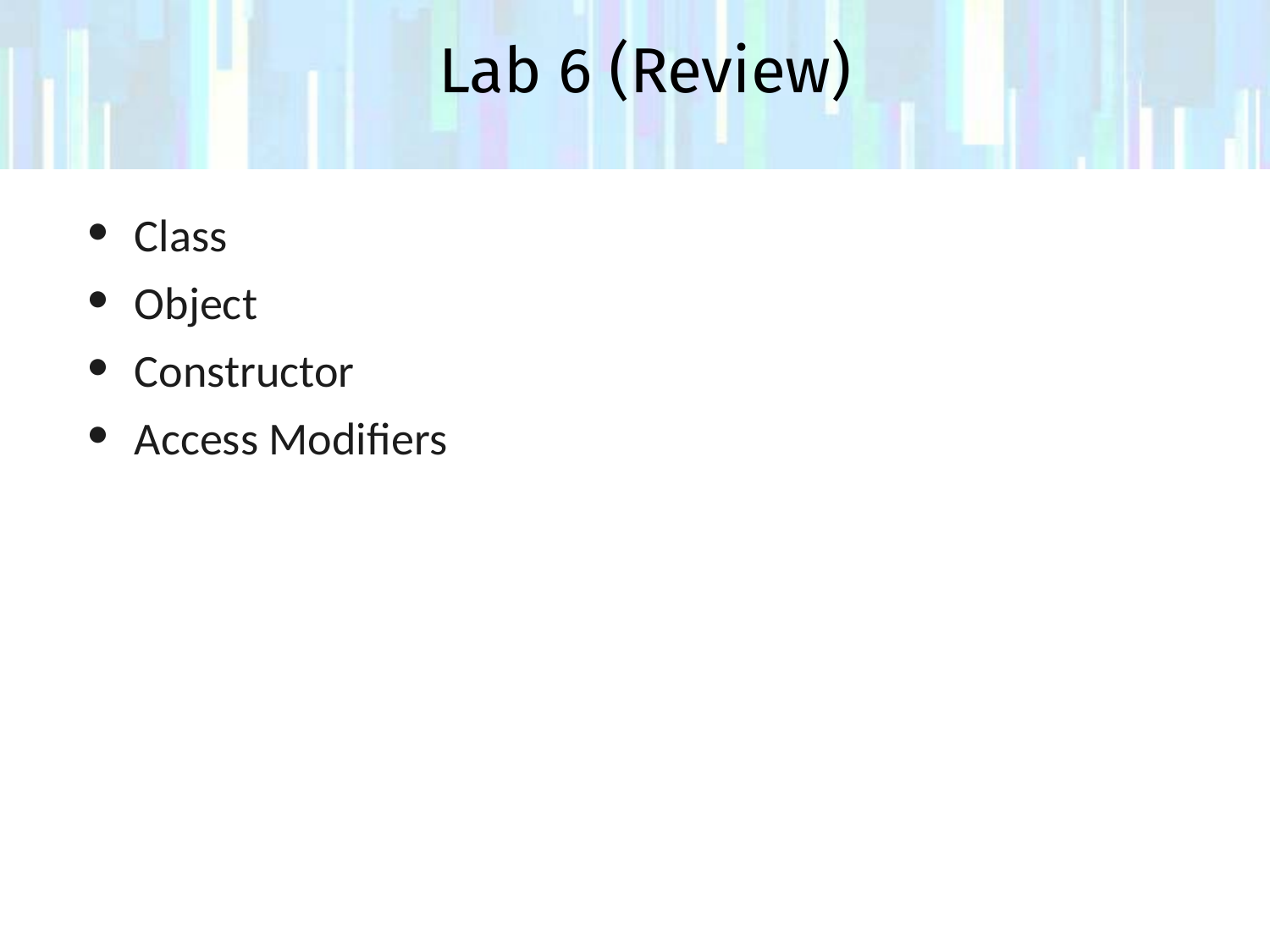

# Lab 6 (Review)
Class
Object
Constructor
Access Modifiers